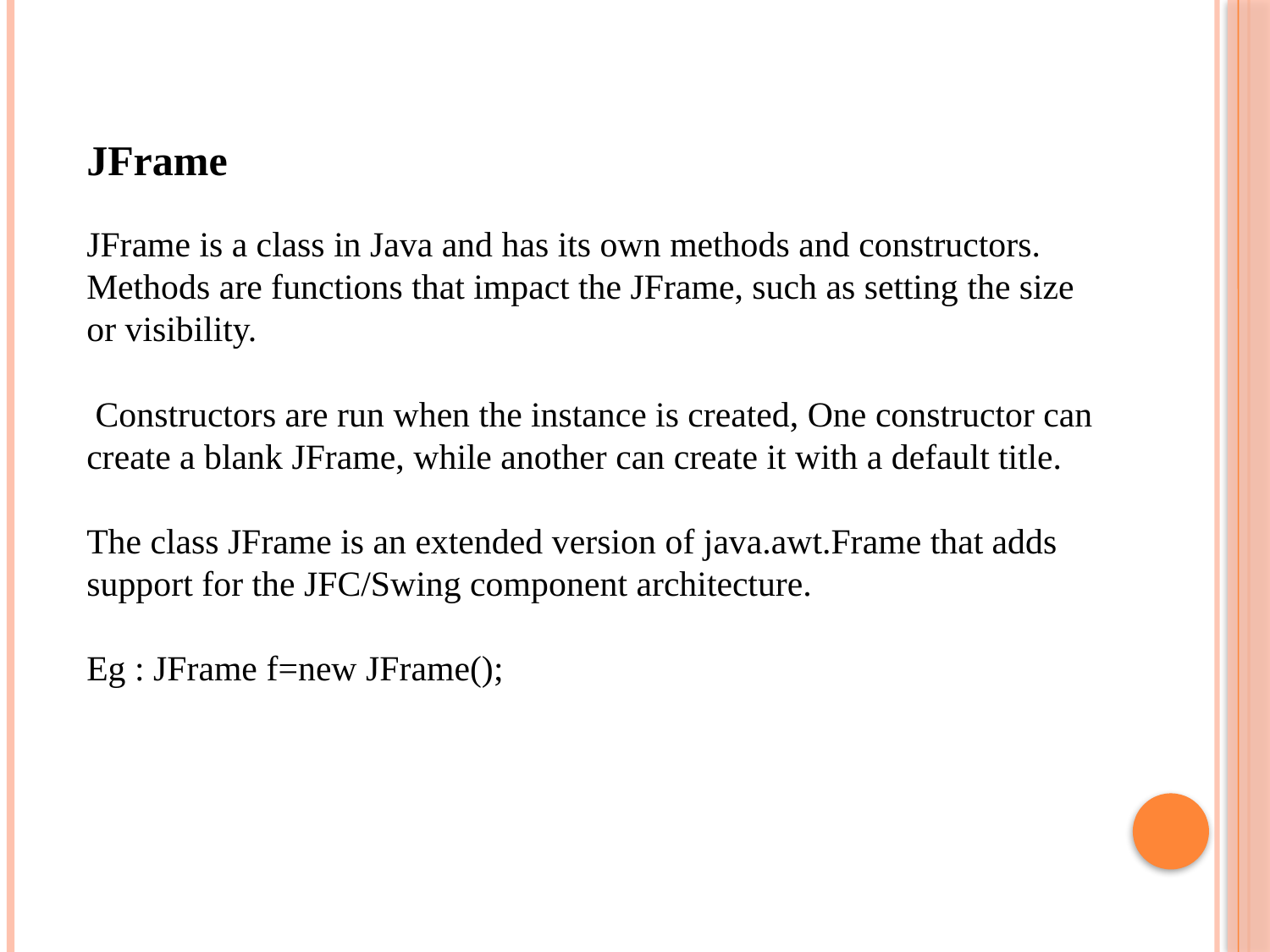

JFrame

JFrame is a class in Java and has its own methods and constructors. Methods are functions that impact the JFrame, such as setting the size or visibility.

 Constructors are run when the instance is created, One constructor can create a blank JFrame, while another can create it with a default title.

The class JFrame is an extended version of java.awt.Frame that adds support for the JFC/Swing component architecture.

Eg : JFrame f=new JFrame();